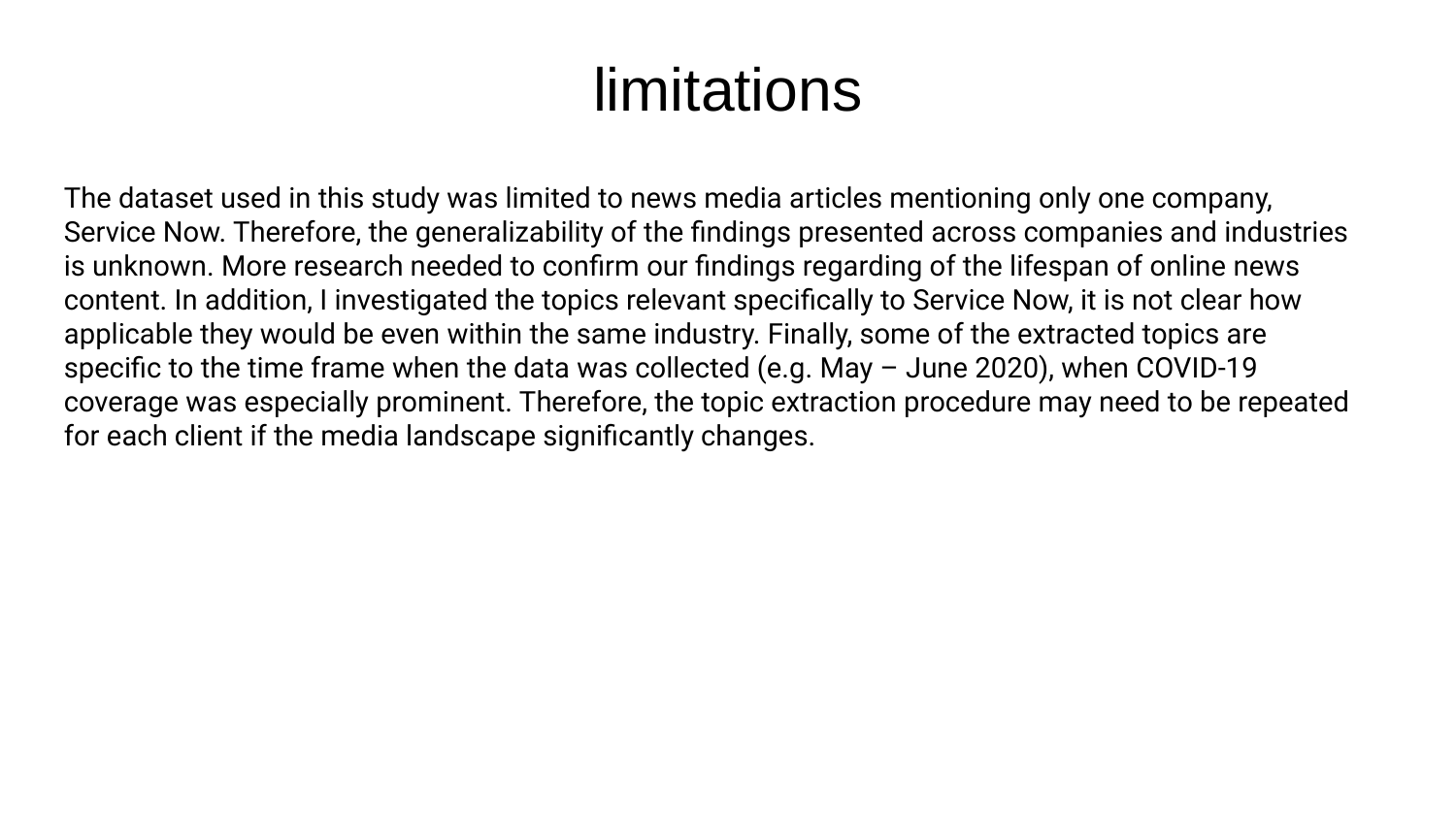

# limitations
The dataset used in this study was limited to news media articles mentioning only one company, Service Now. Therefore, the generalizability of the findings presented across companies and industries is unknown. More research needed to confirm our findings regarding of the lifespan of online news content. In addition, I investigated the topics relevant specifically to Service Now, it is not clear how applicable they would be even within the same industry. Finally, some of the extracted topics are specific to the time frame when the data was collected (e.g. May – June 2020), when COVID-19 coverage was especially prominent. Therefore, the topic extraction procedure may need to be repeated for each client if the media landscape significantly changes.